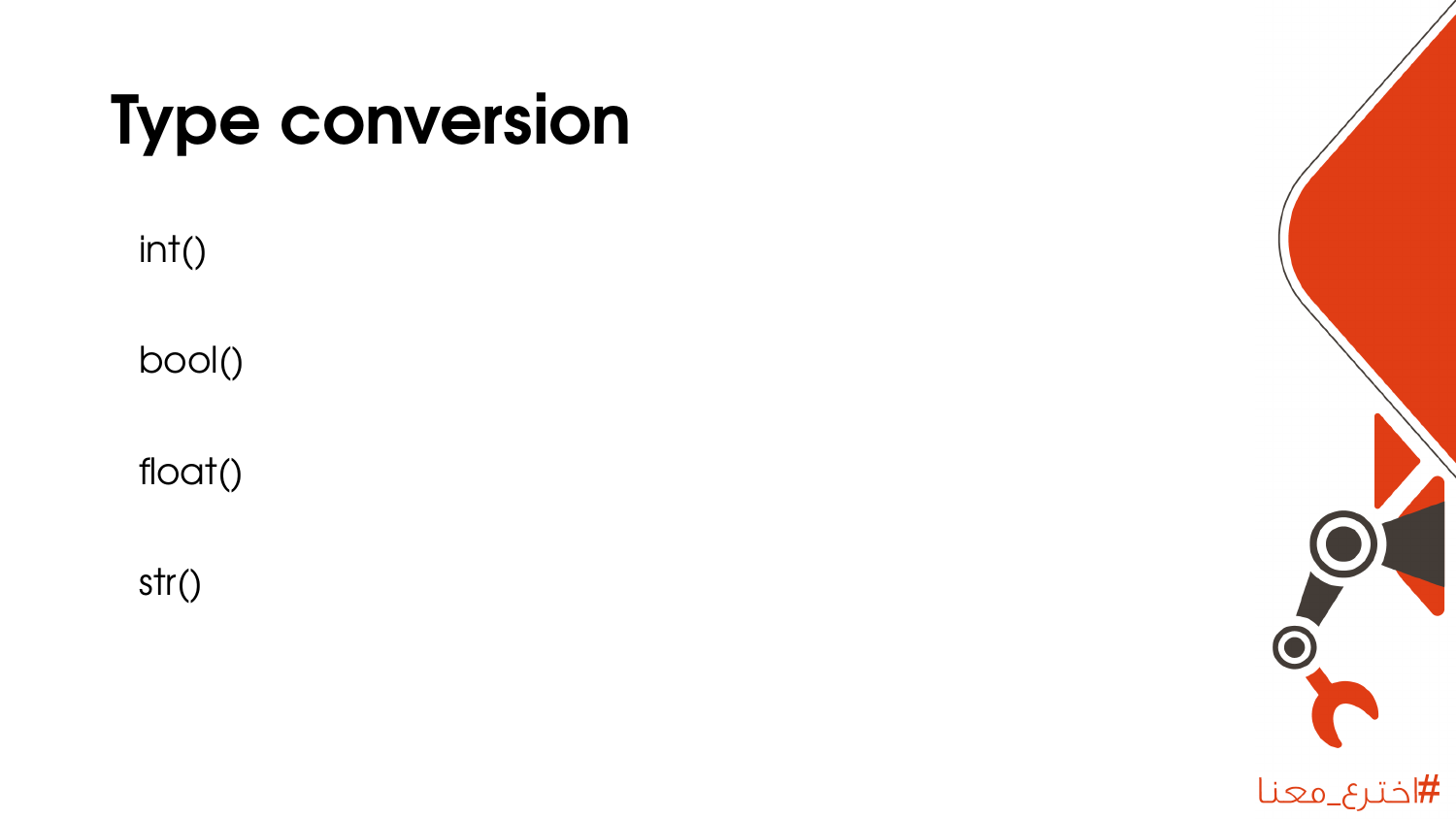

# Type conversion
int()

bool()

float()

str()